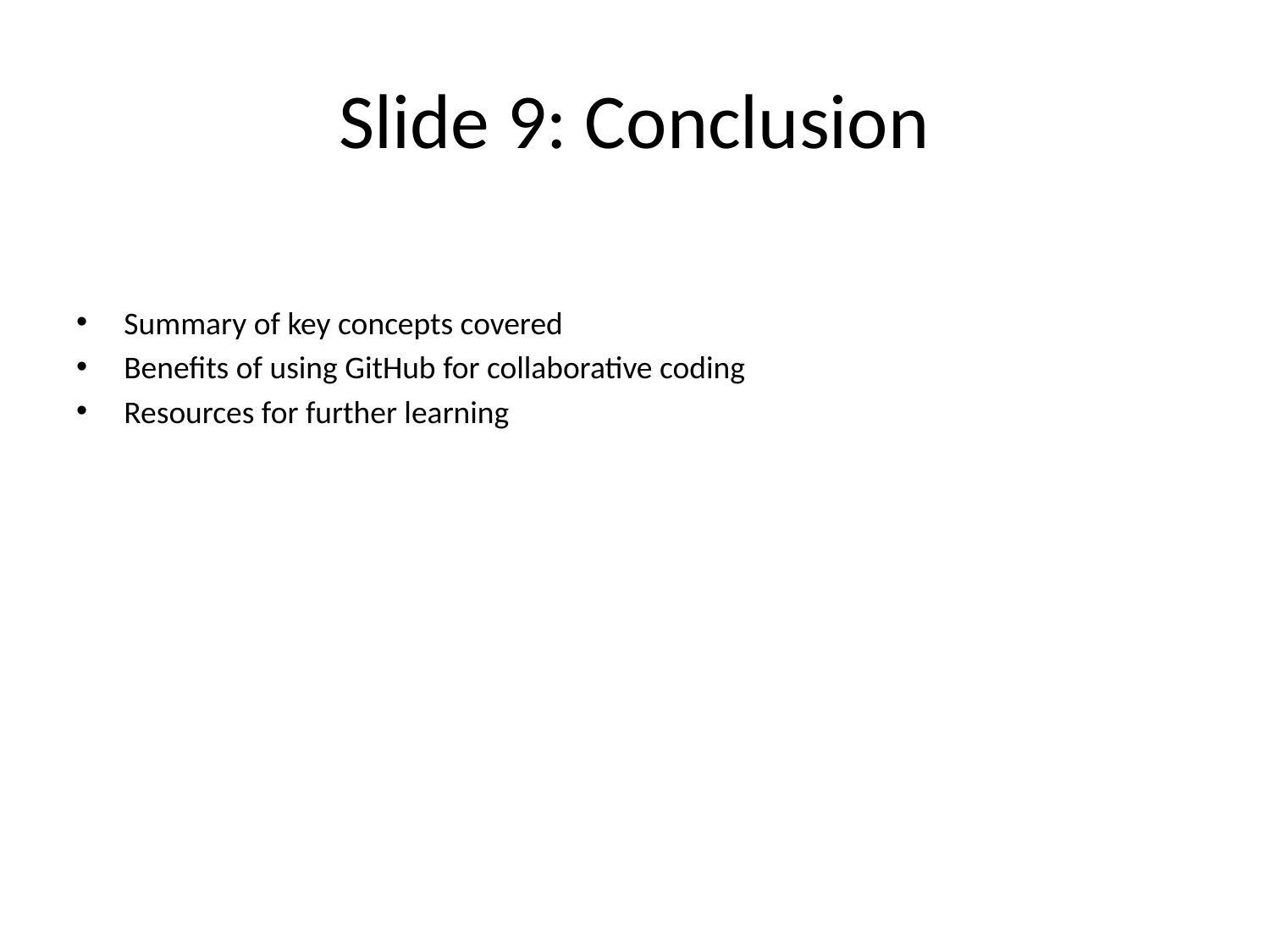

# Slide 9: Conclusion

Summary of key concepts covered
Benefits of using GitHub for collaborative coding
Resources for further learning